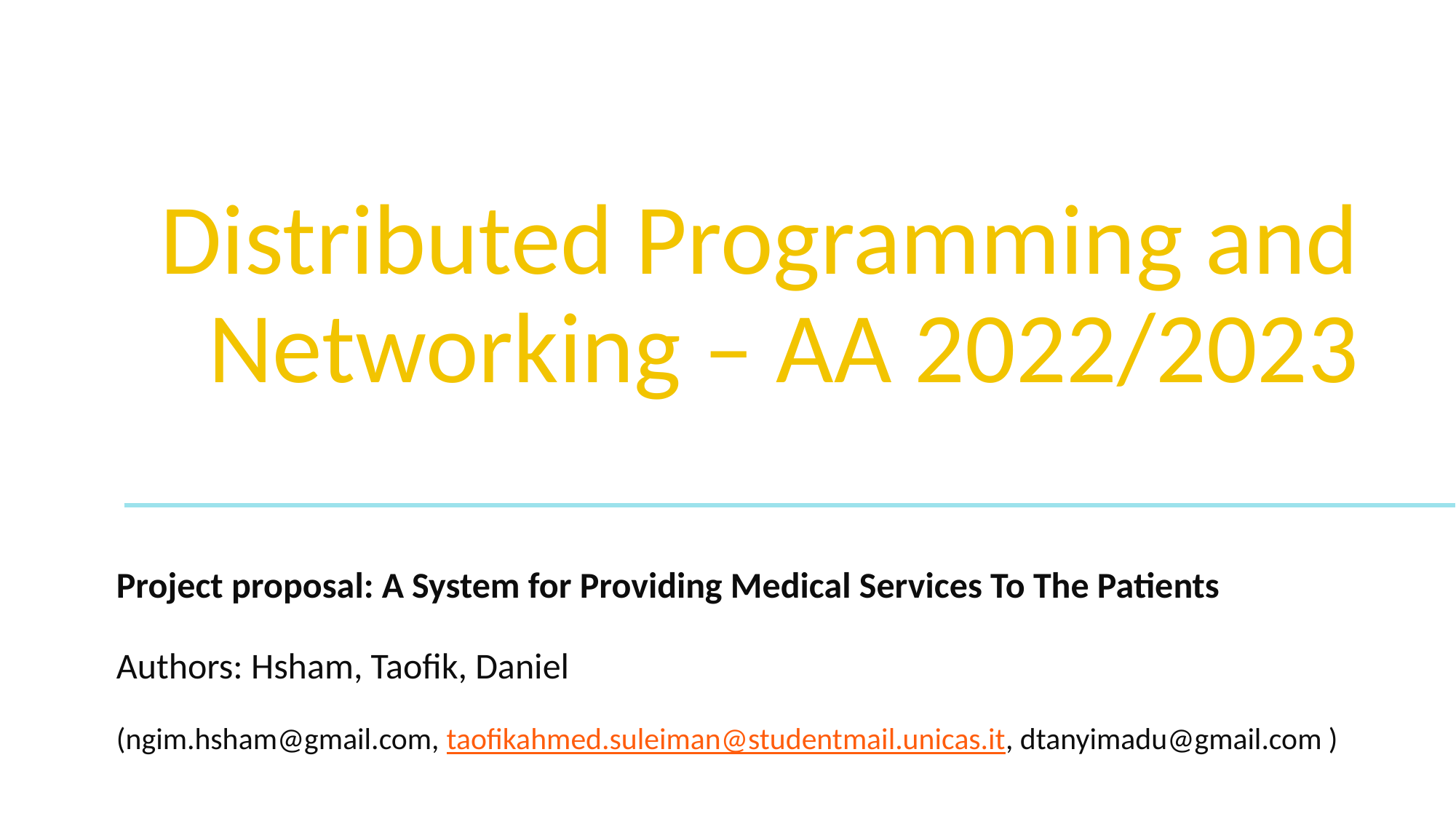

# Distributed Programming and Networking – AA 2022/2023
Project proposal: A System for Providing Medical Services To The Patients
Authors: Hsham, Taofik, Daniel
(ngim.hsham@gmail.com, taofikahmed.suleiman@studentmail.unicas.it, dtanyimadu@gmail.com )